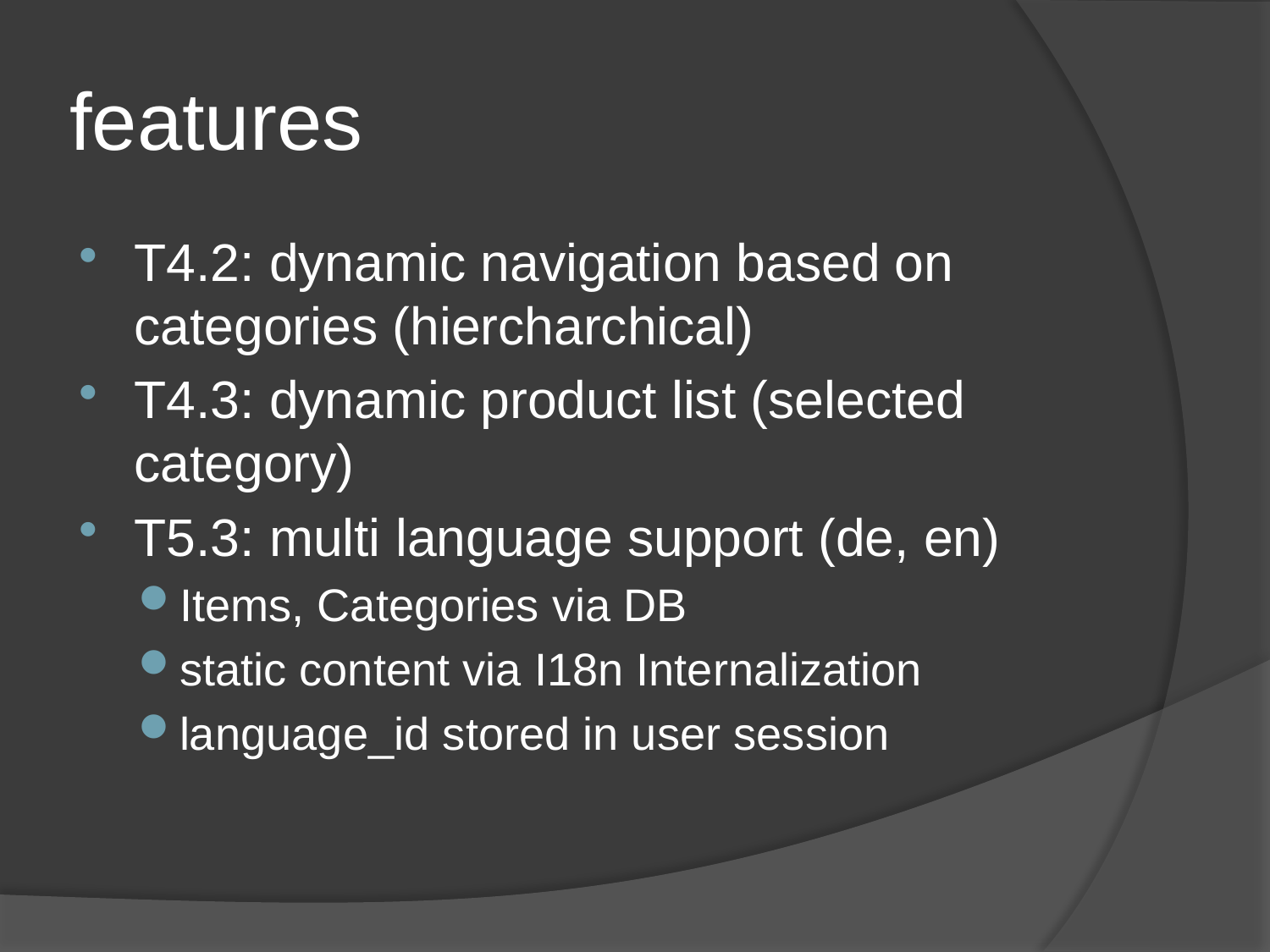

# features
T4.2: dynamic navigation based on categories (hiercharchical)
T4.3: dynamic product list (selected category)
T5.3: multi language support (de, en)
Items, Categories via DB
static content via I18n Internalization
language_id stored in user session